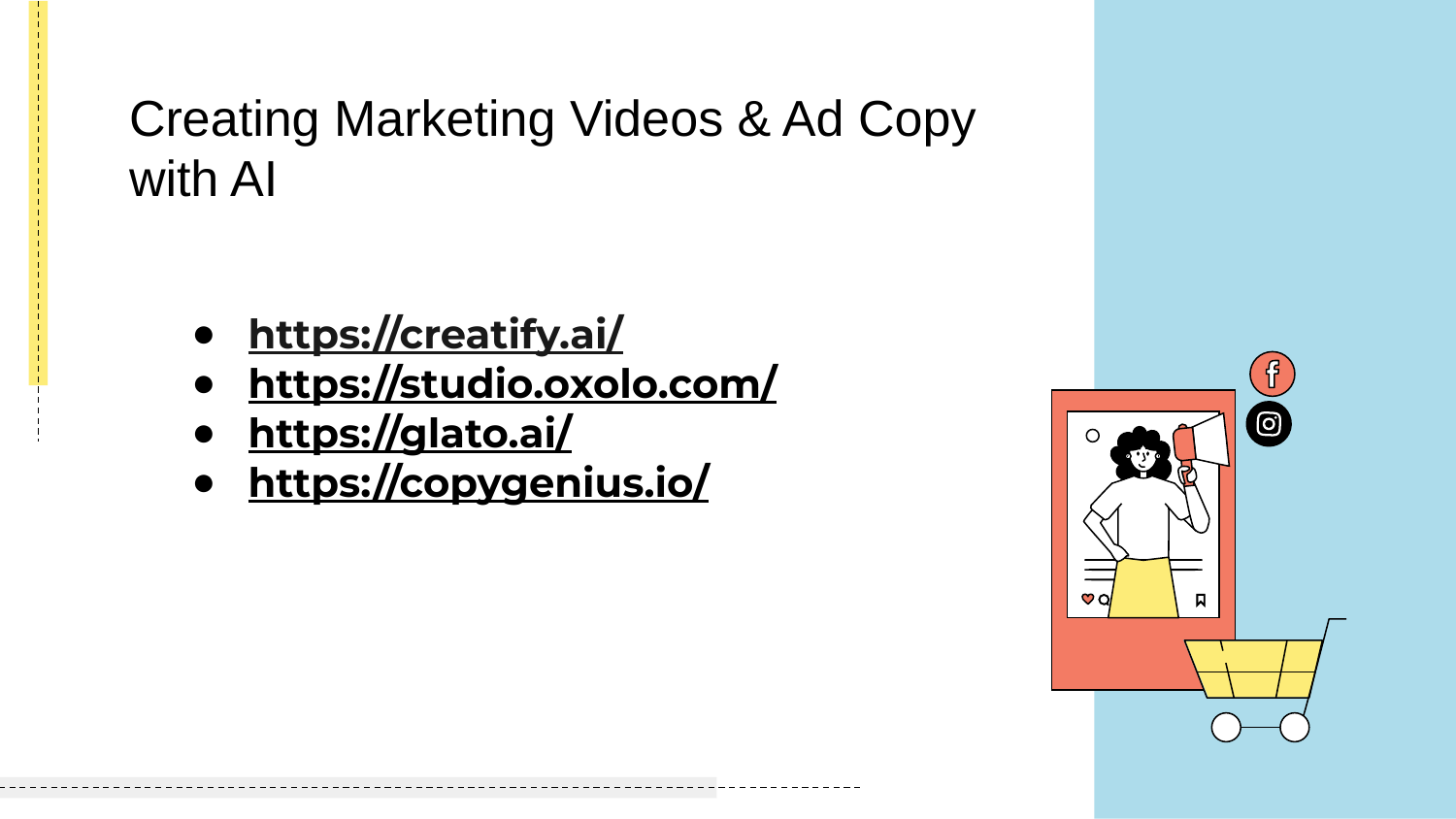

# Creating Marketing Videos & Ad Copy with AI
https://creatify.ai/
https://studio.oxolo.com/
https://glato.ai/
https://copygenius.io/